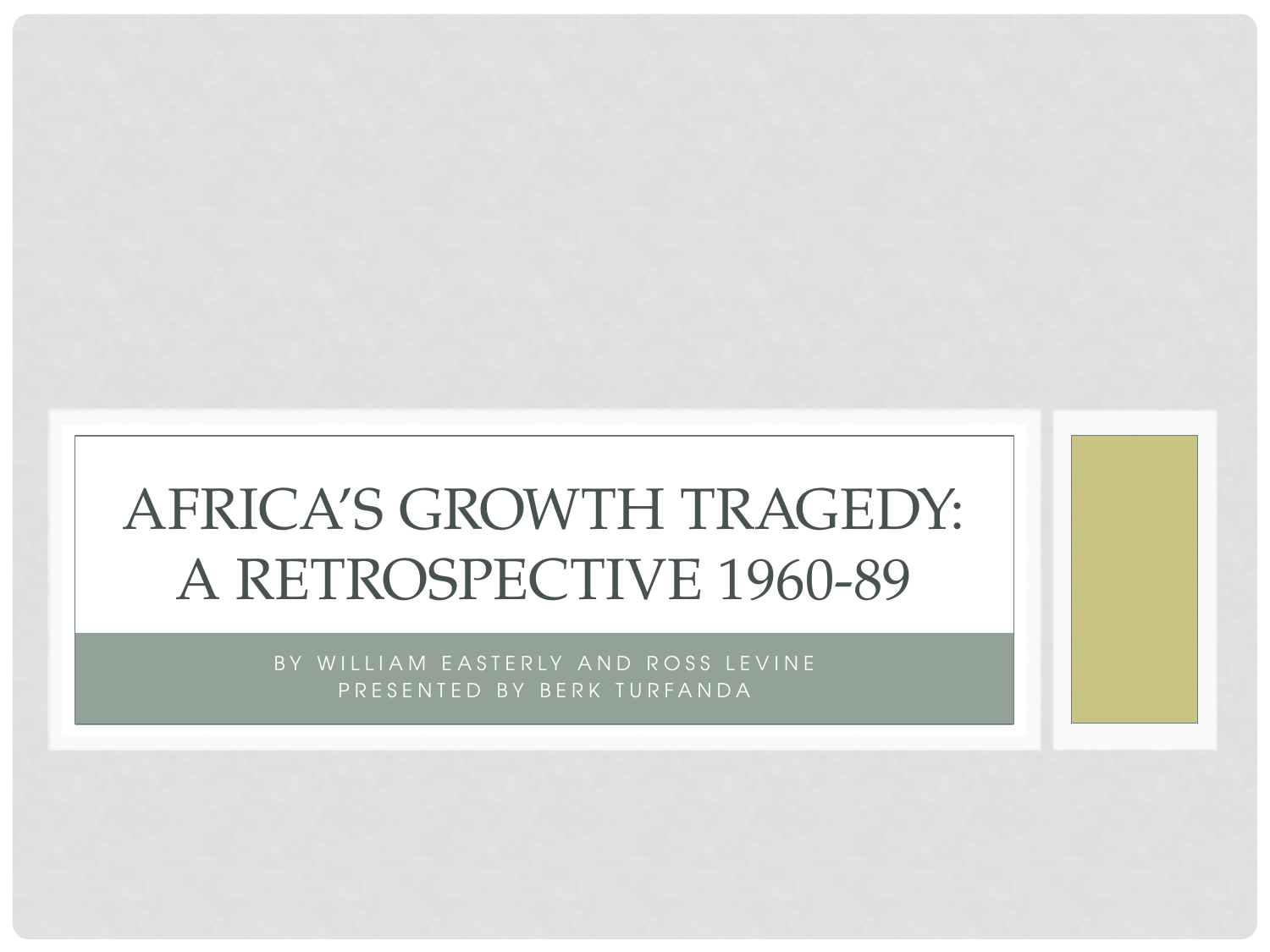

# Africa’s growth tragedy: a retrospective 1960-89
By william easterly and ross levine
Presented by berk turfanda